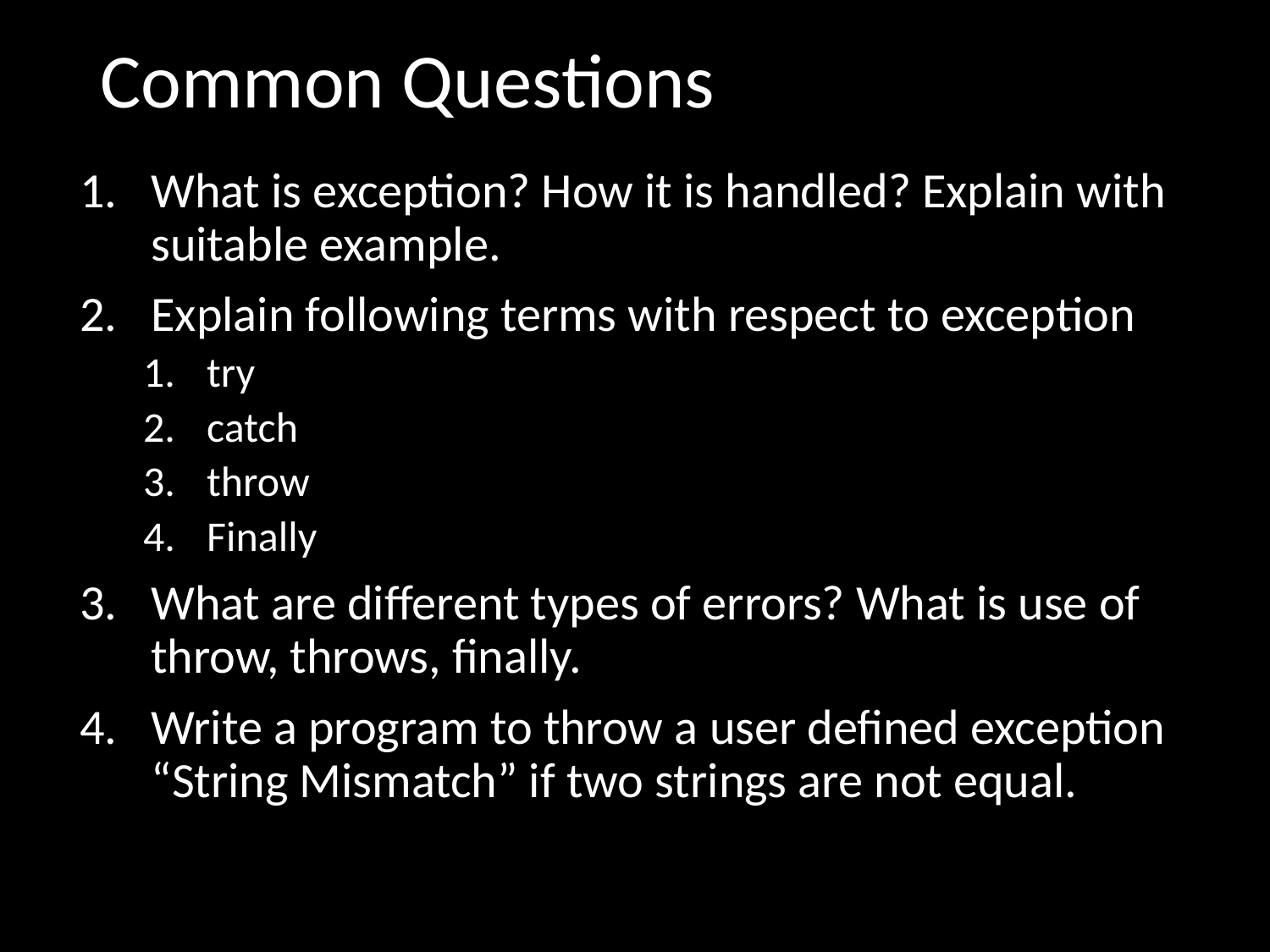

# Common Questions
What is exception? How it is handled? Explain with suitable example.
Explain following terms with respect to exception
try
catch
throw
Finally
What are different types of errors? What is use of throw, throws, finally.
Write a program to throw a user defined exception “String Mismatch” if two strings are not equal.